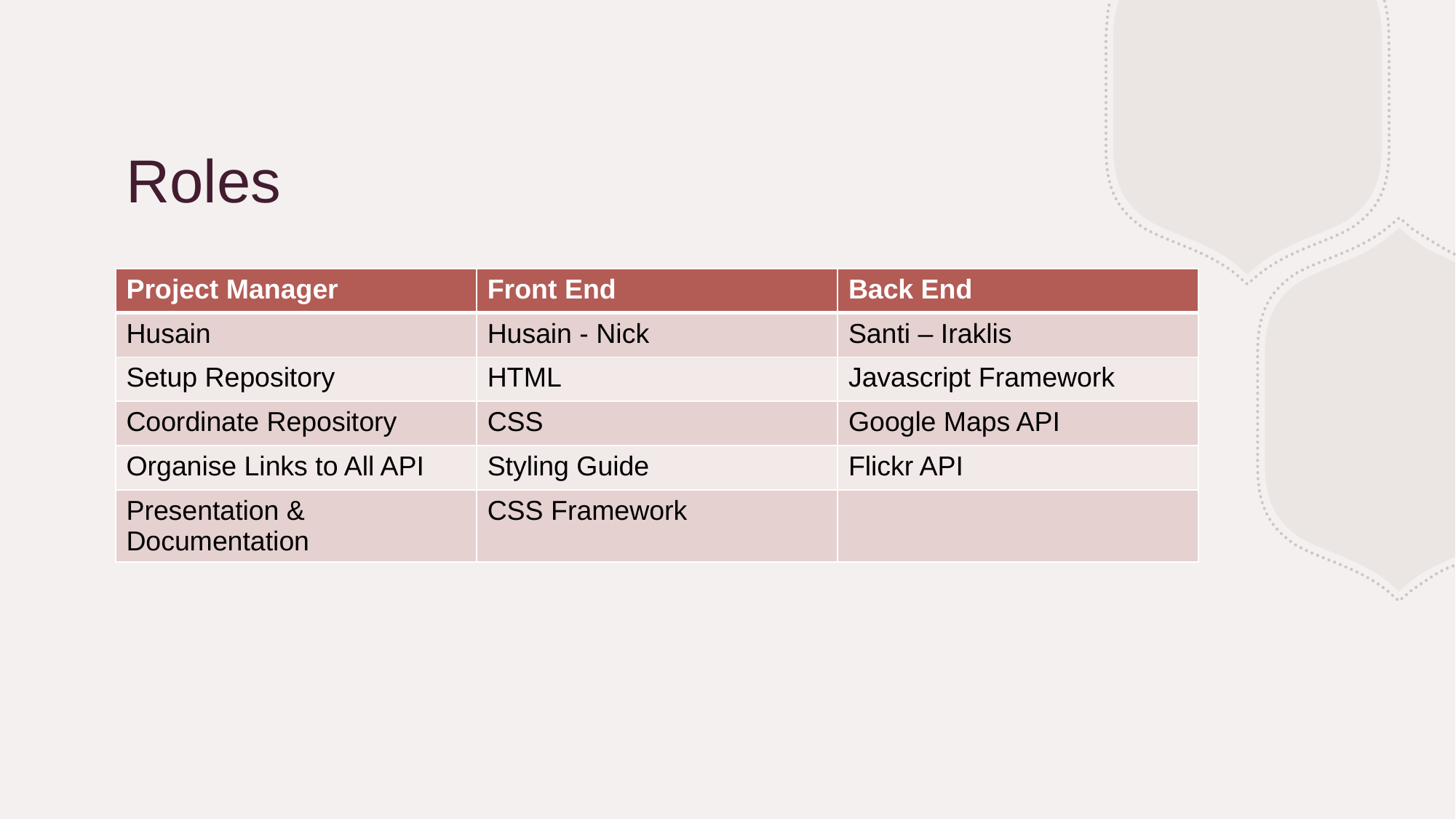

# Roles
| Project Manager | Front End | Back End |
| --- | --- | --- |
| Husain | Husain - Nick | Santi – Iraklis |
| Setup Repository | HTML | Javascript Framework |
| Coordinate Repository | CSS | Google Maps API |
| Organise Links to All API | Styling Guide | Flickr API |
| Presentation & Documentation | CSS Framework |  |